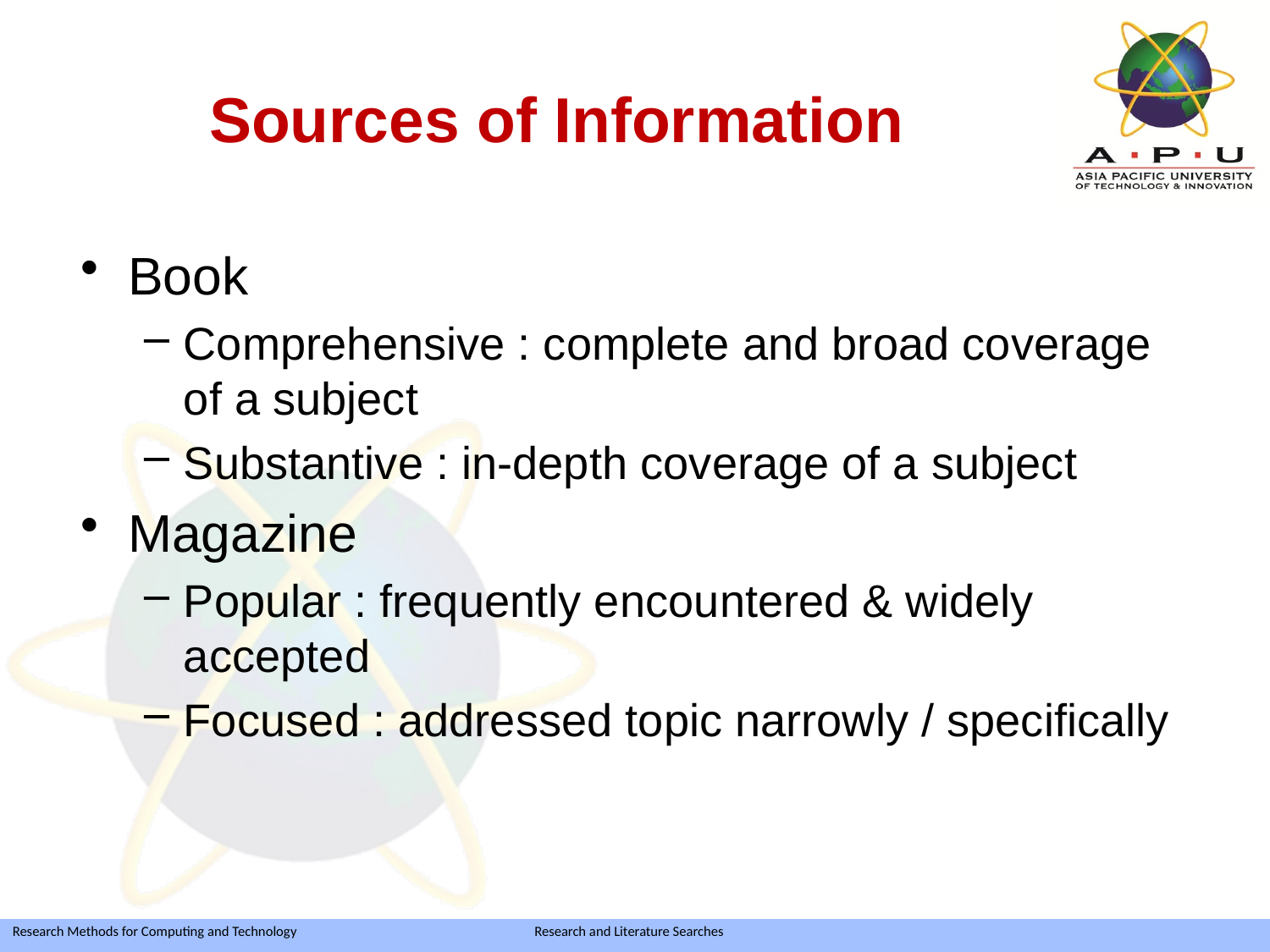

# Sources of Information
Book
Comprehensive : complete and broad coverage of a subject
Substantive : in-depth coverage of a subject
Magazine
Popular : frequently encountered & widely accepted
Focused : addressed topic narrowly / specifically